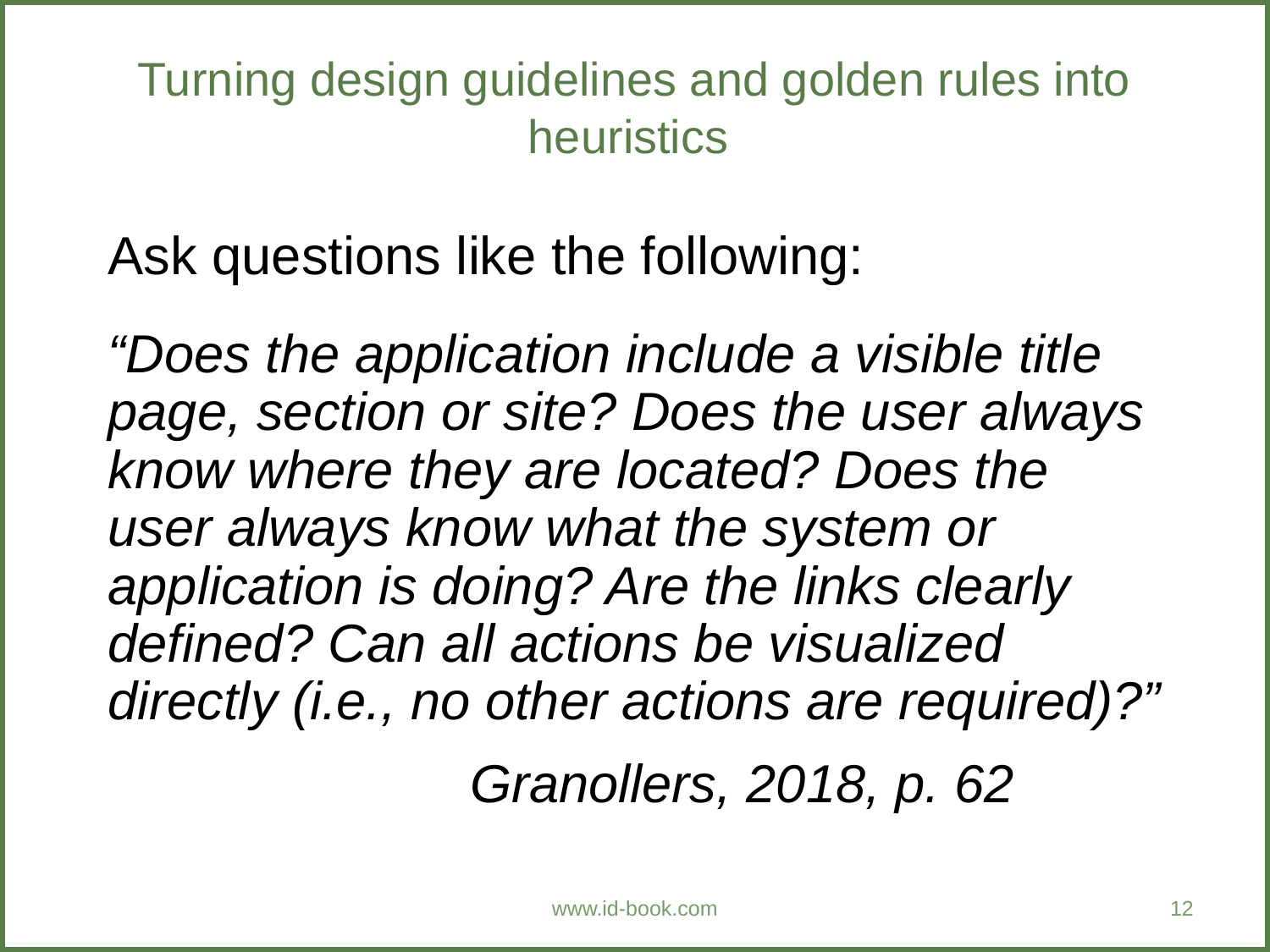

Turning design guidelines and golden rules into heuristics
Ask questions like the following:
“Does the application include a visible title page, section or site? Does the user always know where they are located? Does the user always know what the system or application is doing? Are the links clearly defined? Can all actions be visualized directly (i.e., no other actions are required)?”
			Granollers, 2018, p. 62
www.id-book.com
12